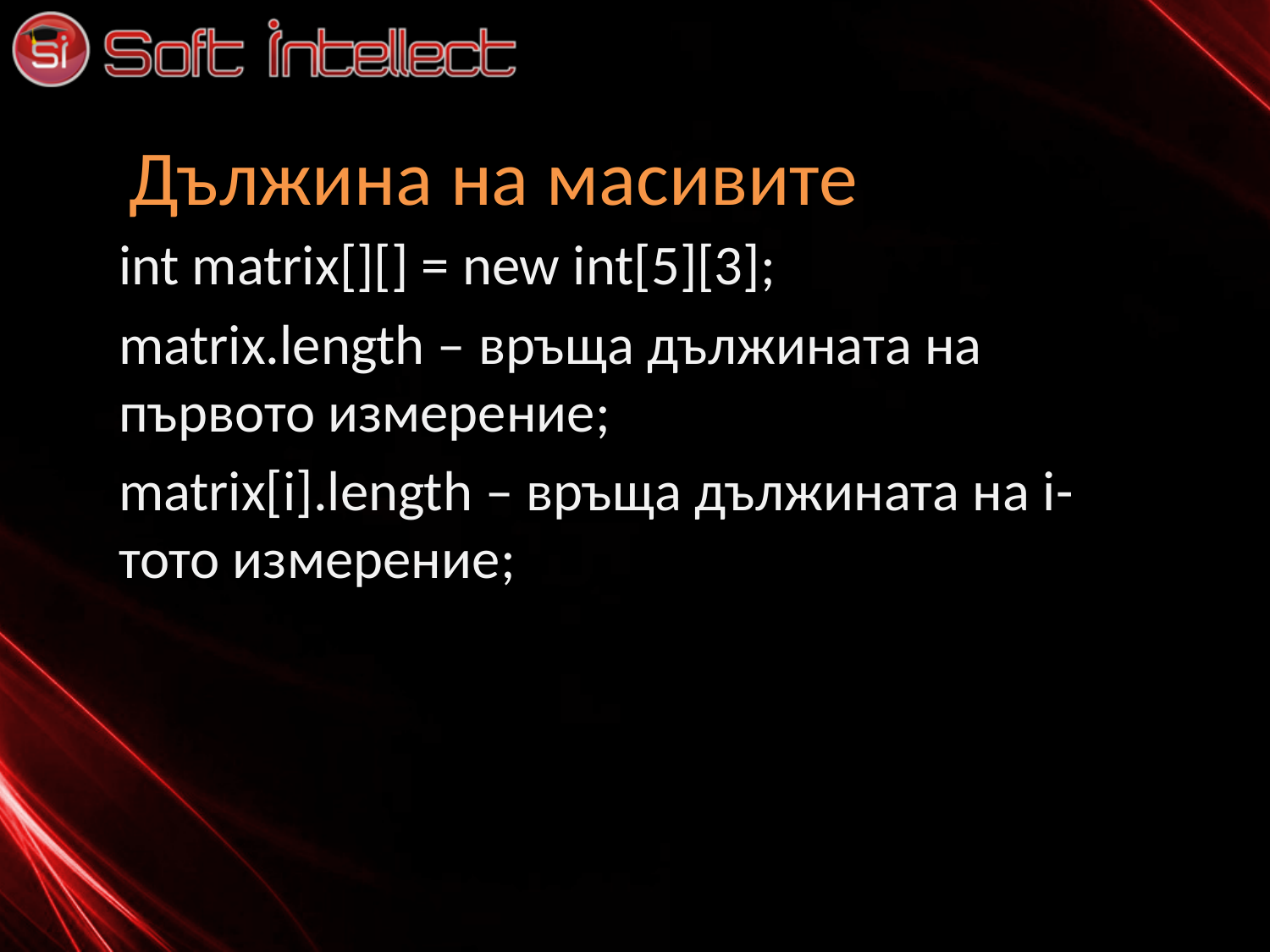

# Дължина на масивите
int matrix[][] = new int[5][3];
matrix.length – връща дължината на първото измерение;
matrix[i].length – връща дължината на i-тото измерение;